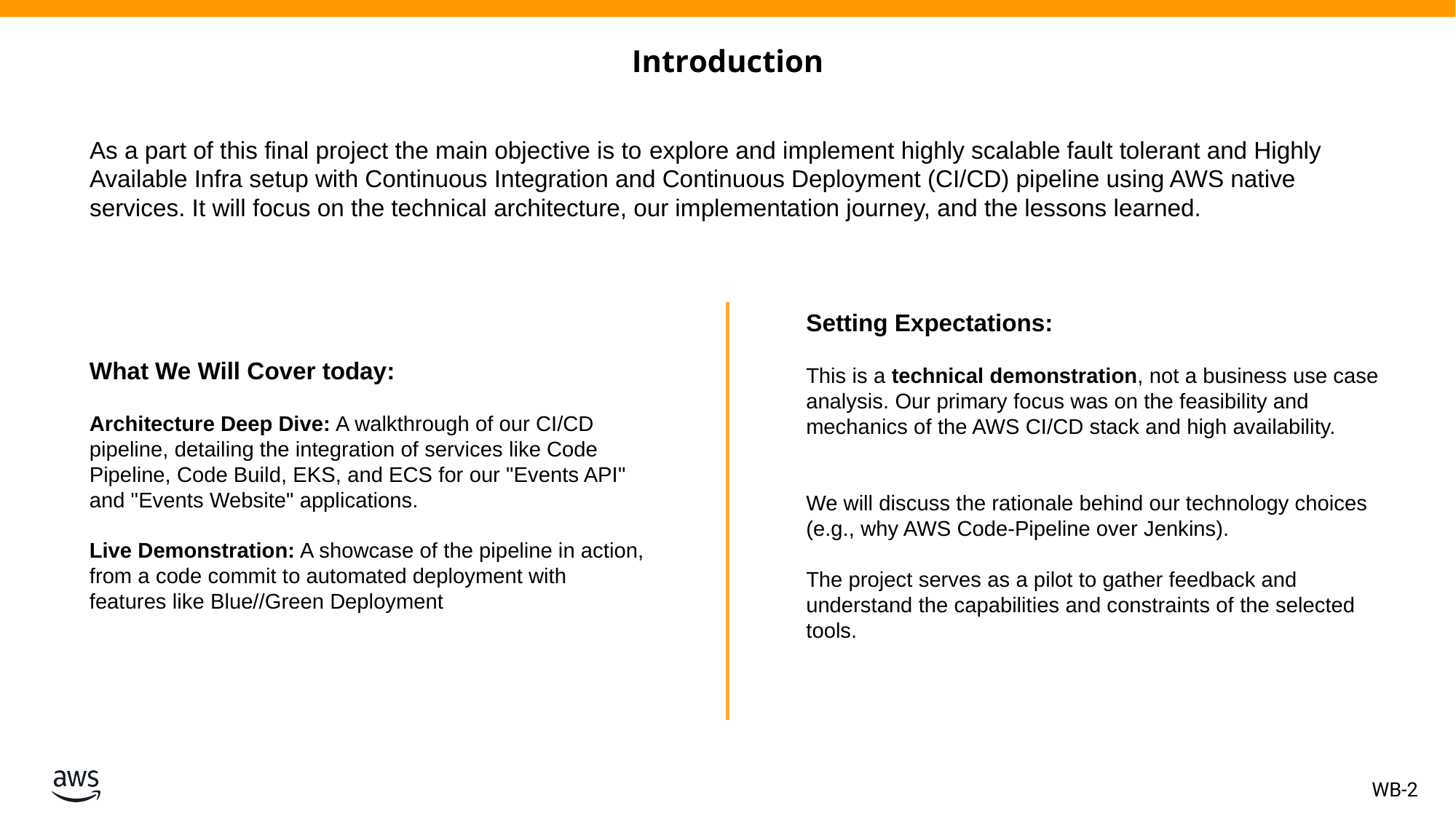

# Introduction
As a part of this final project the main objective is to explore and implement highly scalable fault tolerant and Highly Available Infra setup with Continuous Integration and Continuous Deployment (CI/CD) pipeline using AWS native services. It will focus on the technical architecture, our implementation journey, and the lessons learned.
Setting Expectations:

This is a technical demonstration, not a business use case analysis. Our primary focus was on the feasibility and mechanics of the AWS CI/CD stack and high availability.

We will discuss the rationale behind our technology choices (e.g., why AWS Code-Pipeline over Jenkins).

The project serves as a pilot to gather feedback and understand the capabilities and constraints of the selected tools.

What We Will Cover today:

Architecture Deep Dive: A walkthrough of our CI/CD pipeline, detailing the integration of services like Code Pipeline, Code Build, EKS, and ECS for our "Events API" and "Events Website" applications.

Live Demonstration: A showcase of the pipeline in action, from a code commit to automated deployment with features like Blue//Green Deployment